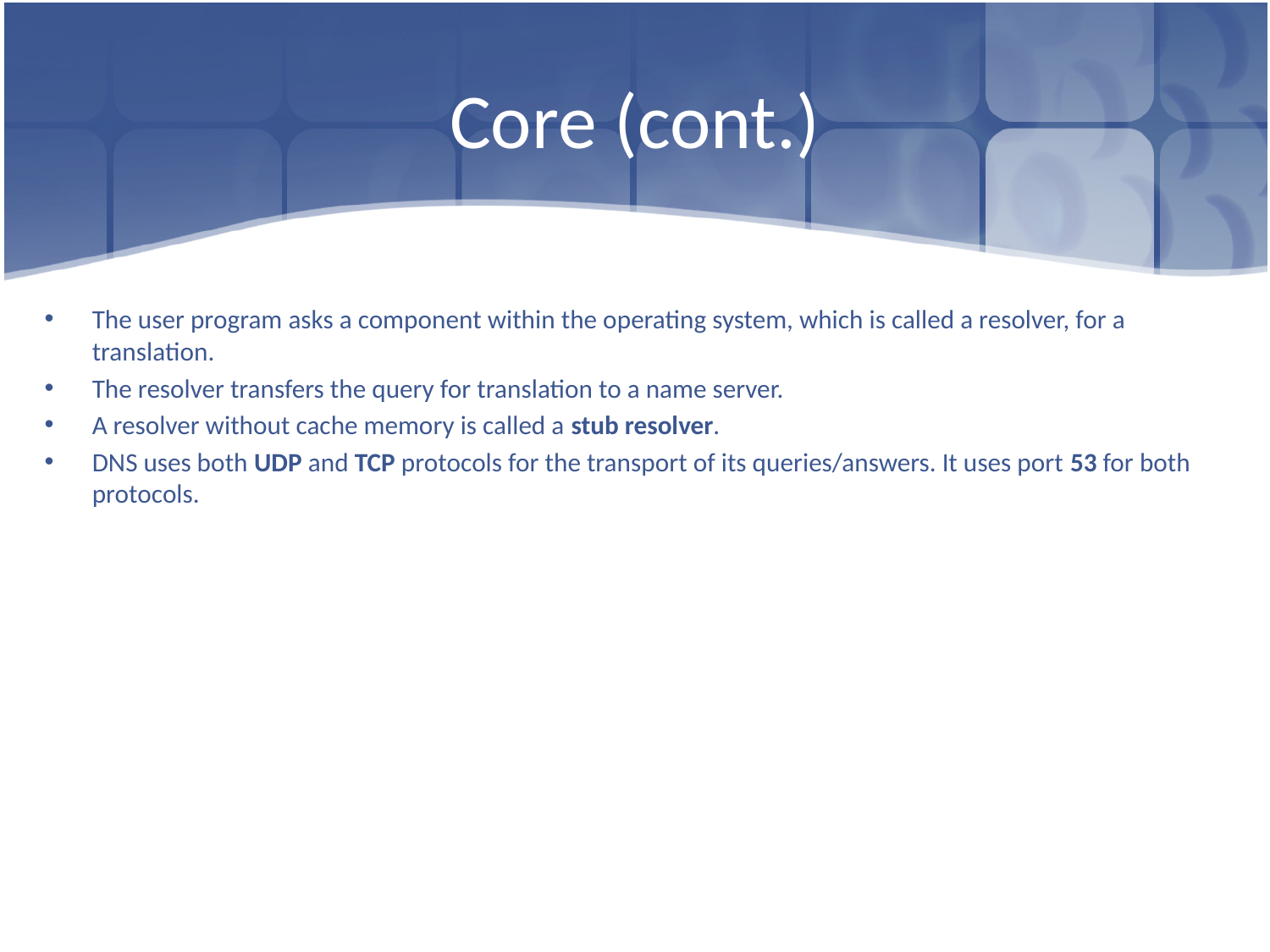

# Core (cont.)
The user program asks a component within the operating system, which is called a resolver, for a translation.
The resolver transfers the query for translation to a name server.
A resolver without cache memory is called a stub resolver.
DNS uses both UDP and TCP protocols for the transport of its queries/answers. It uses port 53 for both protocols.